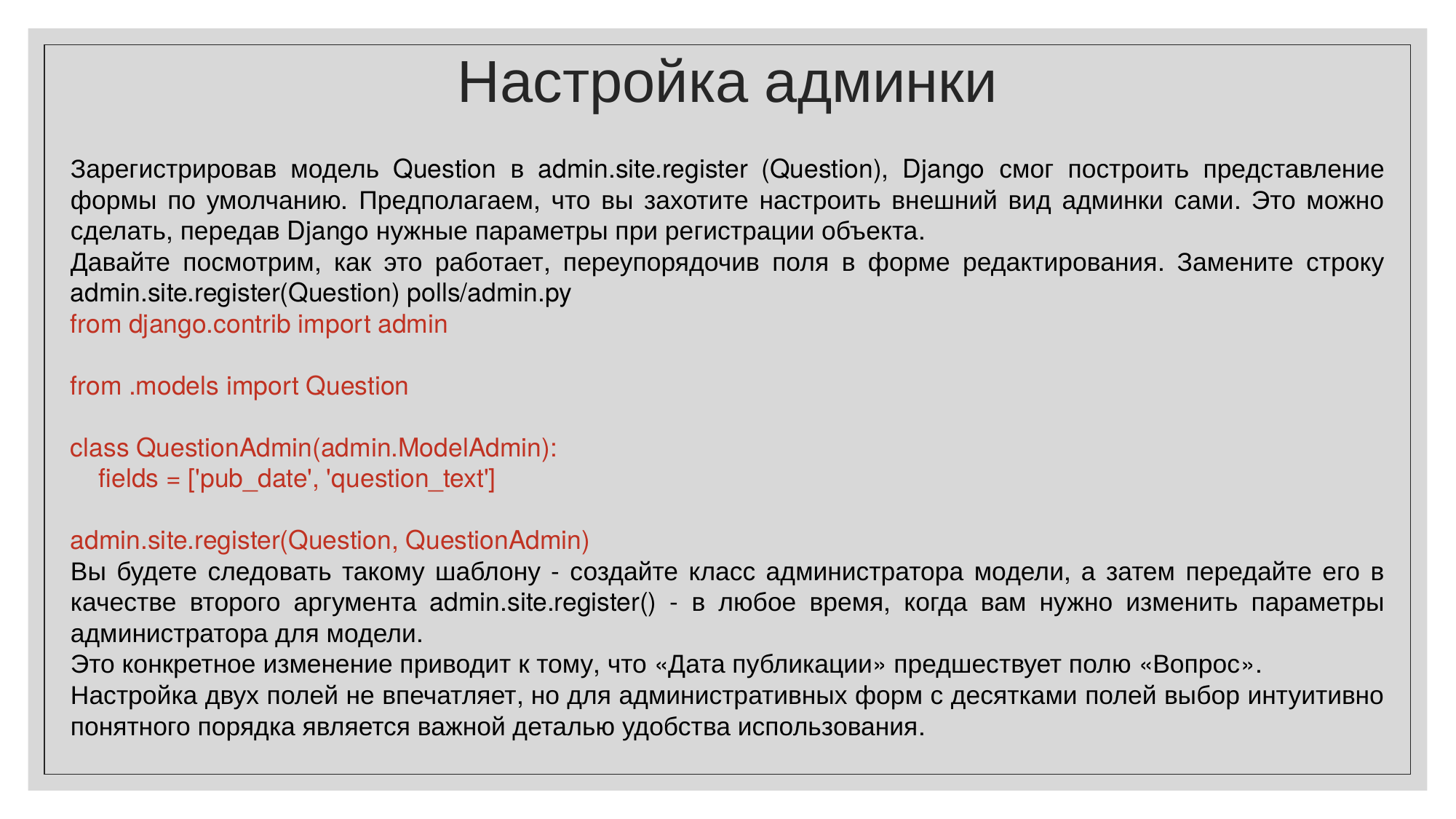

Настройка админки
Зарегистрировав модель Question в admin.site.register (Question), Django смог построить представление формы по умолчанию. Предполагаем, что вы захотите настроить внешний вид админки сами. Это можно сделать, передав Django нужные параметры при регистрации объекта.
Давайте посмотрим, как это работает, переупорядочив поля в форме редактирования. Замените строку admin.site.register(Question) polls/admin.py
from django.contrib import admin

from .models import Question

class QuestionAdmin(admin.ModelAdmin):
    fields = ['pub_date', 'question_text']

admin.site.register(Question, QuestionAdmin)
Вы будете следовать такому шаблону - создайте класс администратора модели, а затем передайте его в качестве второго аргумента admin.site.register() - в любое время, когда вам нужно изменить параметры администратора для модели.
Это конкретное изменение приводит к тому, что «Дата публикации» предшествует полю «Вопрос».
Настройка двух полей не впечатляет, но для административных форм с десятками полей выбор интуитивно понятного порядка является важной деталью удобства использования.